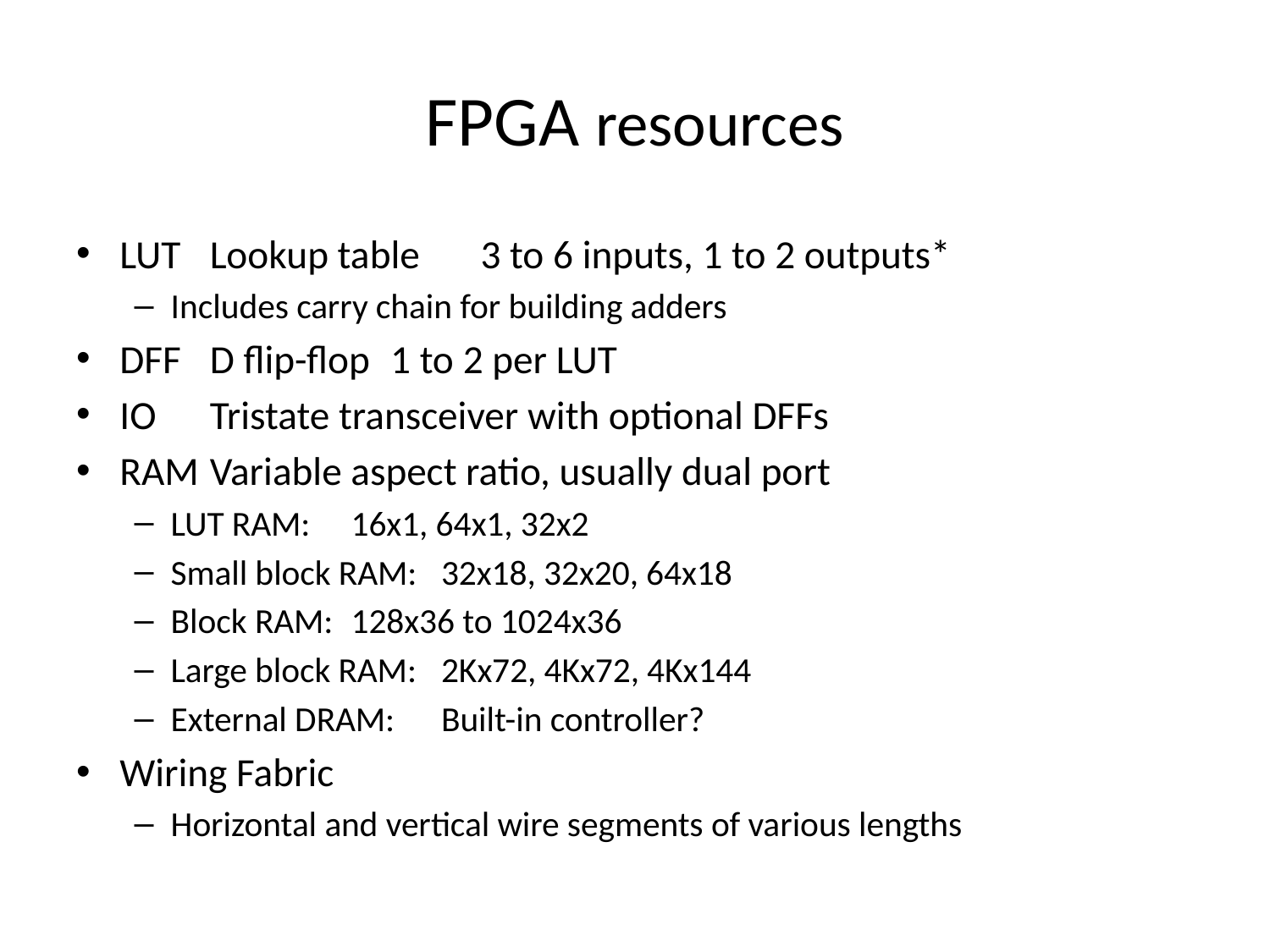

# FPGA resources
LUT	Lookup table		3 to 6 inputs, 1 to 2 outputs*
Includes carry chain for building adders
DFF		D flip-flop	1 to 2 per LUT
IO		Tristate transceiver with optional DFFs
RAM	Variable aspect ratio, usually dual port
LUT RAM: 		16x1, 64x1, 32x2
Small block RAM: 	32x18, 32x20, 64x18
Block RAM: 		128x36 to 1024x36
Large block RAM: 	2Kx72, 4Kx72, 4Kx144
External DRAM:		Built-in controller?
Wiring Fabric
Horizontal and vertical wire segments of various lengths